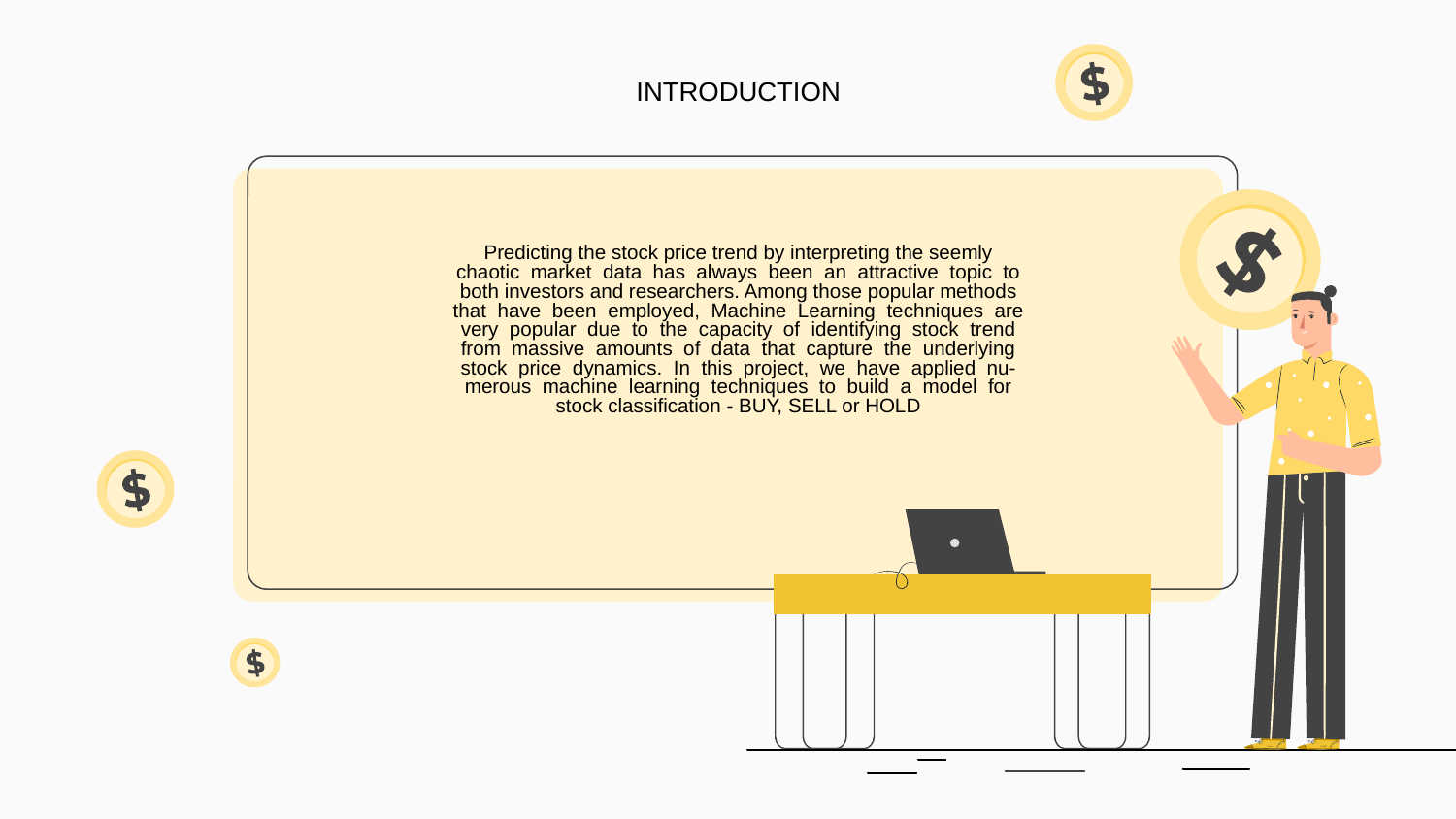

# INTRODUCTION

Predicting the stock price trend by interpreting the seemly
chaotic  market  data  has  always  been  an  attractive  topic  to
both investors and researchers. Among those popular methods
that  have  been  employed,  Machine  Learning  techniques  are
very  popular  due  to  the  capacity  of  identifying  stock  trend
from  massive  amounts  of  data  that  capture  the  underlying
stock  price  dynamics.  In  this  project,  we  have  applied  nu-
merous  machine  learning  techniques  to  build  a  model  for
stock classification - BUY, SELL or HOLD